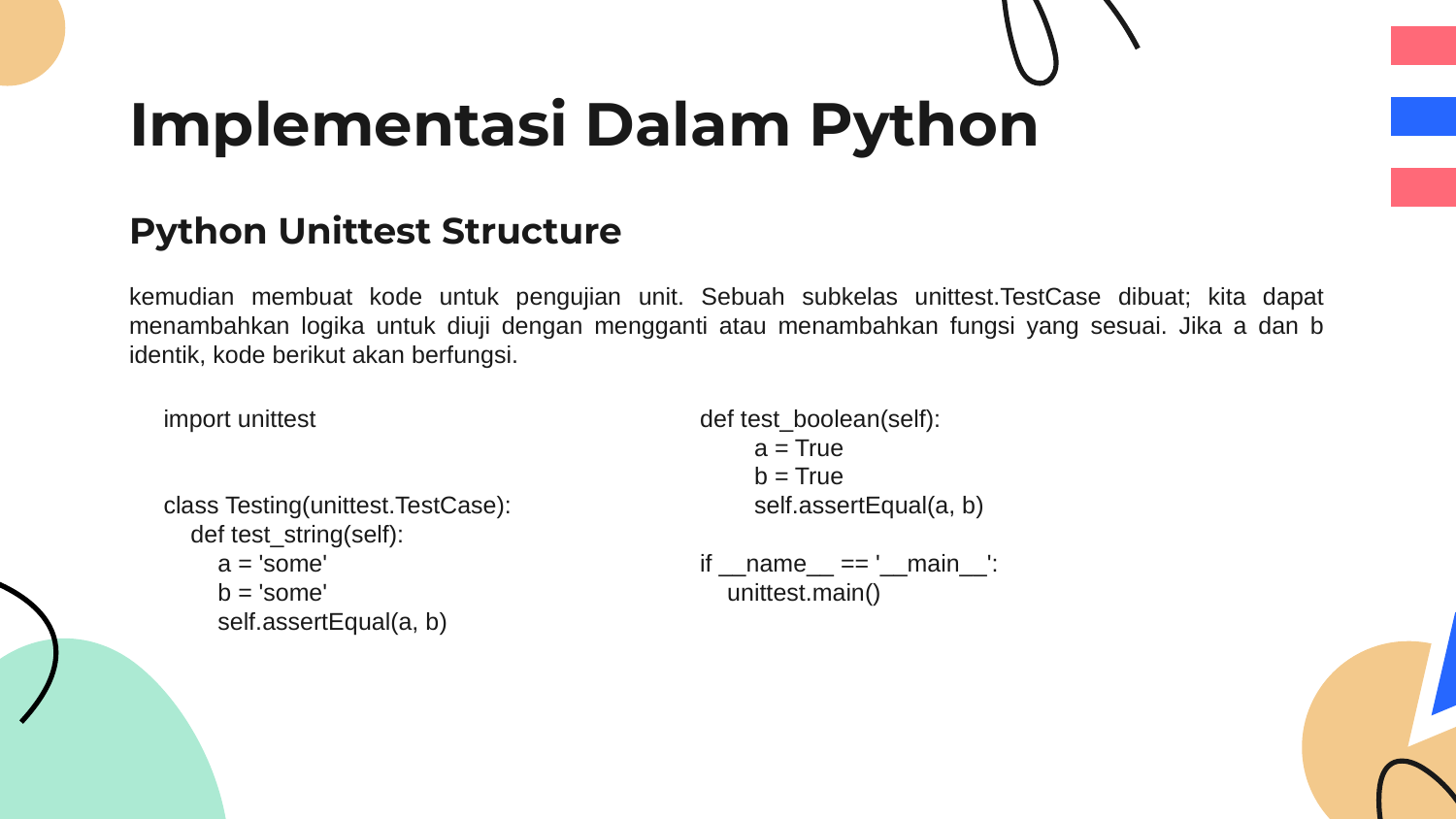

# Implementasi Dalam Python
Python Unittest Structure
kemudian membuat kode untuk pengujian unit. Sebuah subkelas unittest.TestCase dibuat; kita dapat menambahkan logika untuk diuji dengan mengganti atau menambahkan fungsi yang sesuai. Jika a dan b identik, kode berikut akan berfungsi.

import unittest

class Testing(unittest.TestCase):
    def test_string(self):
        a = 'some'
        b = 'some'
        self.assertEqual(a, b)

def test_boolean(self):
        a = True
        b = True
        self.assertEqual(a, b)

if __name__ == '__main__':
    unittest.main()